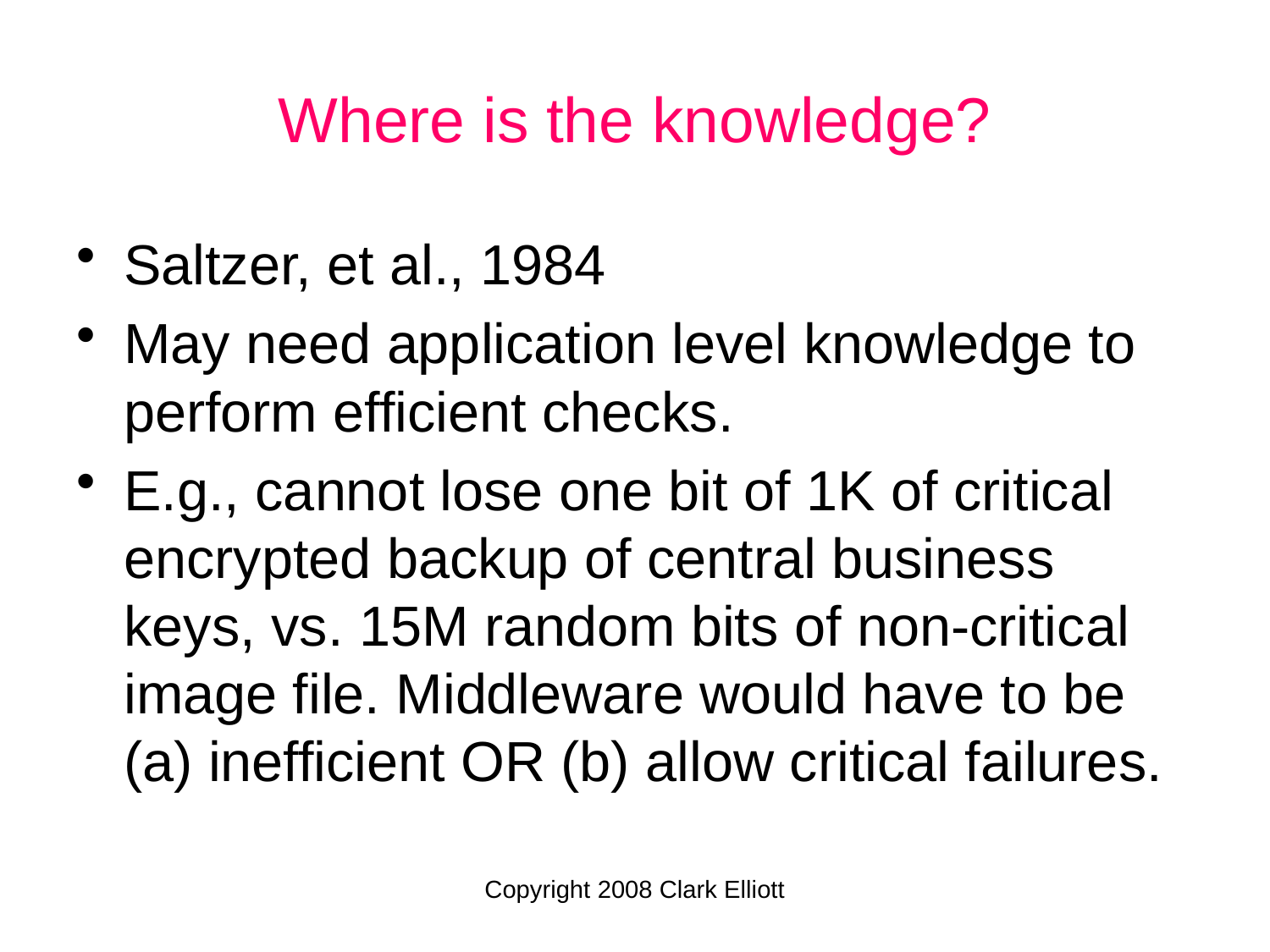

# Where is the knowledge?
Saltzer, et al., 1984
May need application level knowledge to perform efficient checks.
E.g., cannot lose one bit of 1K of critical encrypted backup of central business keys, vs. 15M random bits of non-critical image file. Middleware would have to be (a) inefficient OR (b) allow critical failures.
Copyright 2008 Clark Elliott